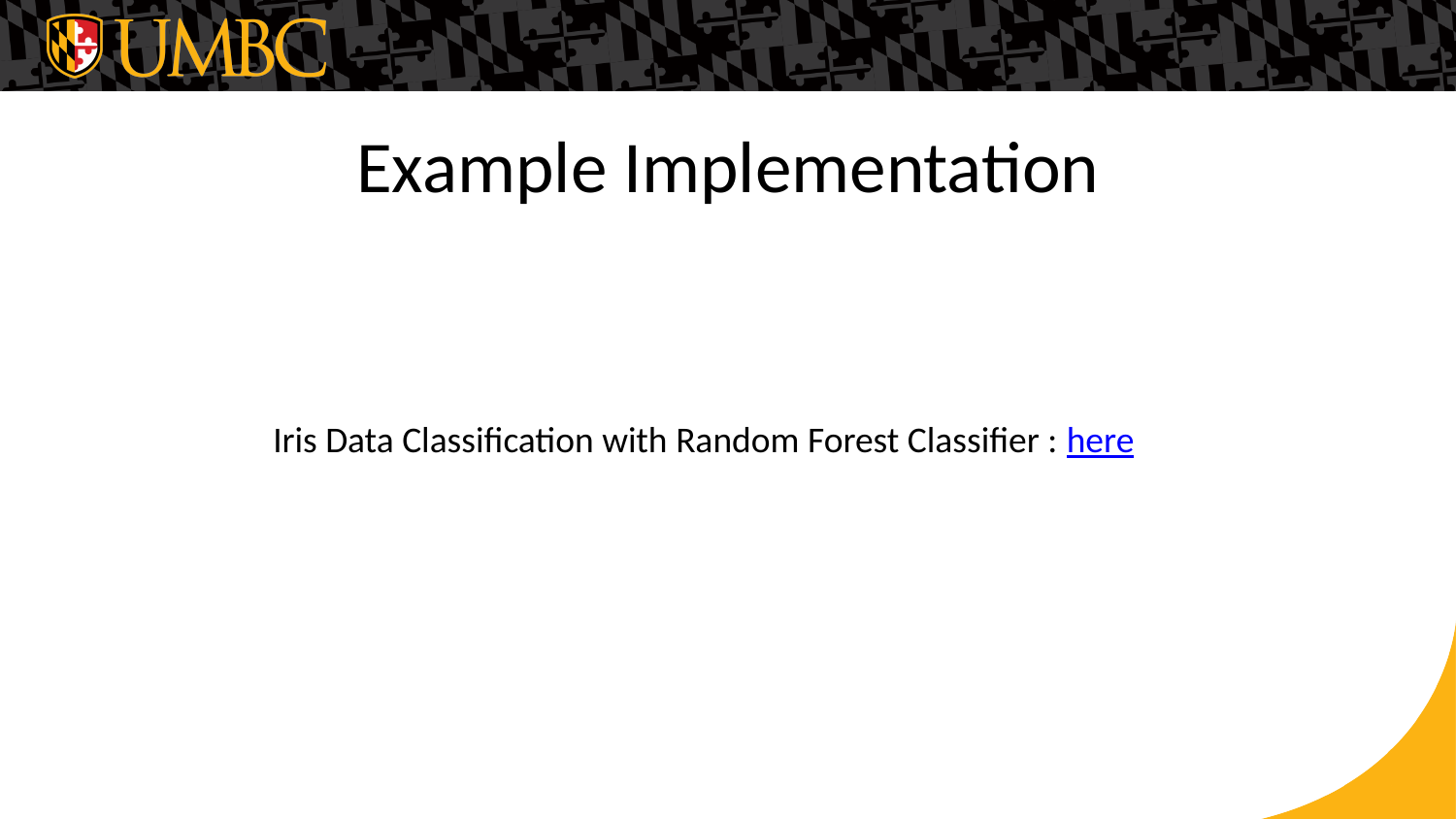

# Example Implementation
Iris Data Classification with Random Forest Classifier : here